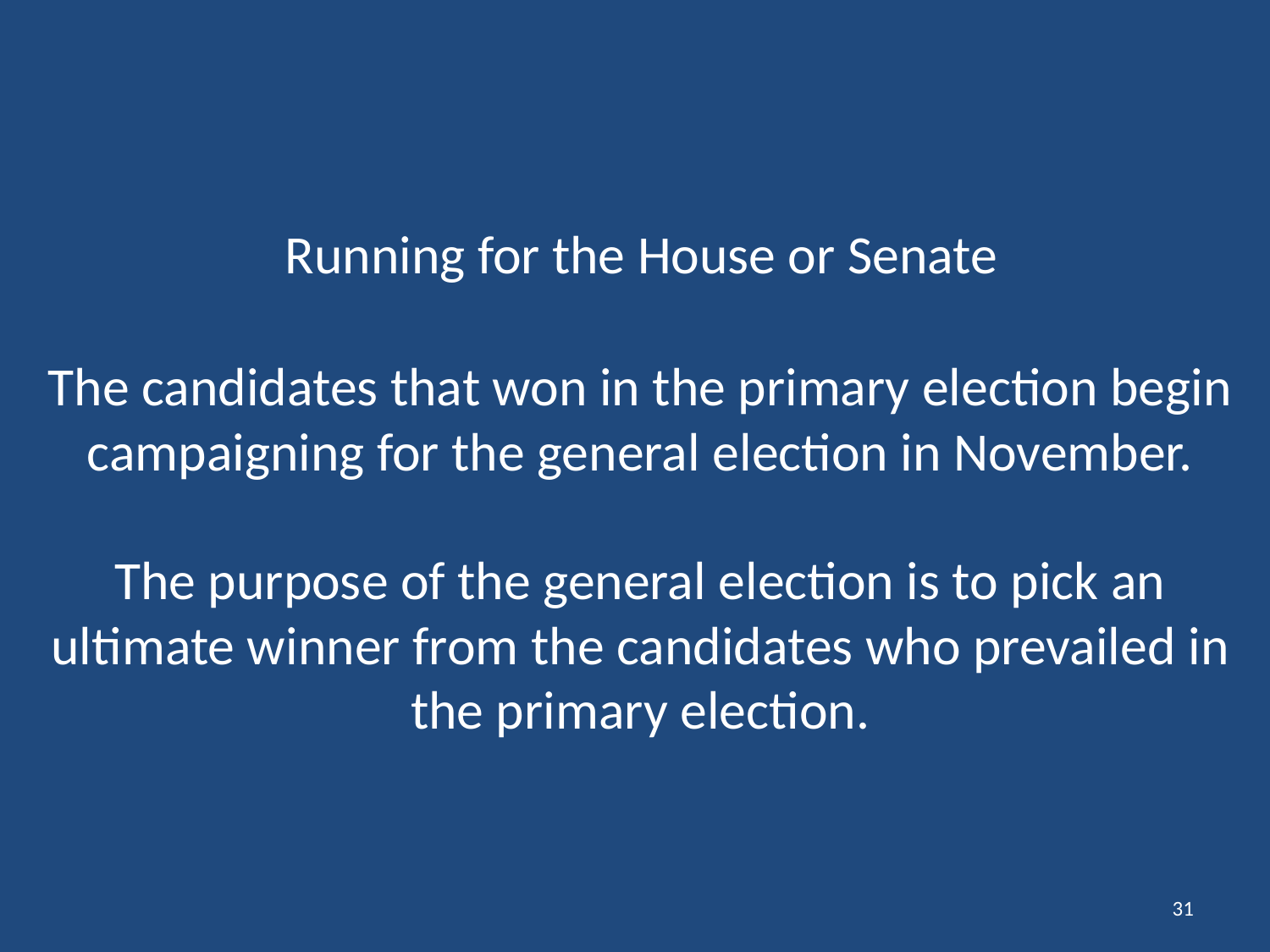

# Running for the House or Senate The candidates that won in the primary election begin campaigning for the general election in November. The purpose of the general election is to pick an ultimate winner from the candidates who prevailed in the primary election.
31